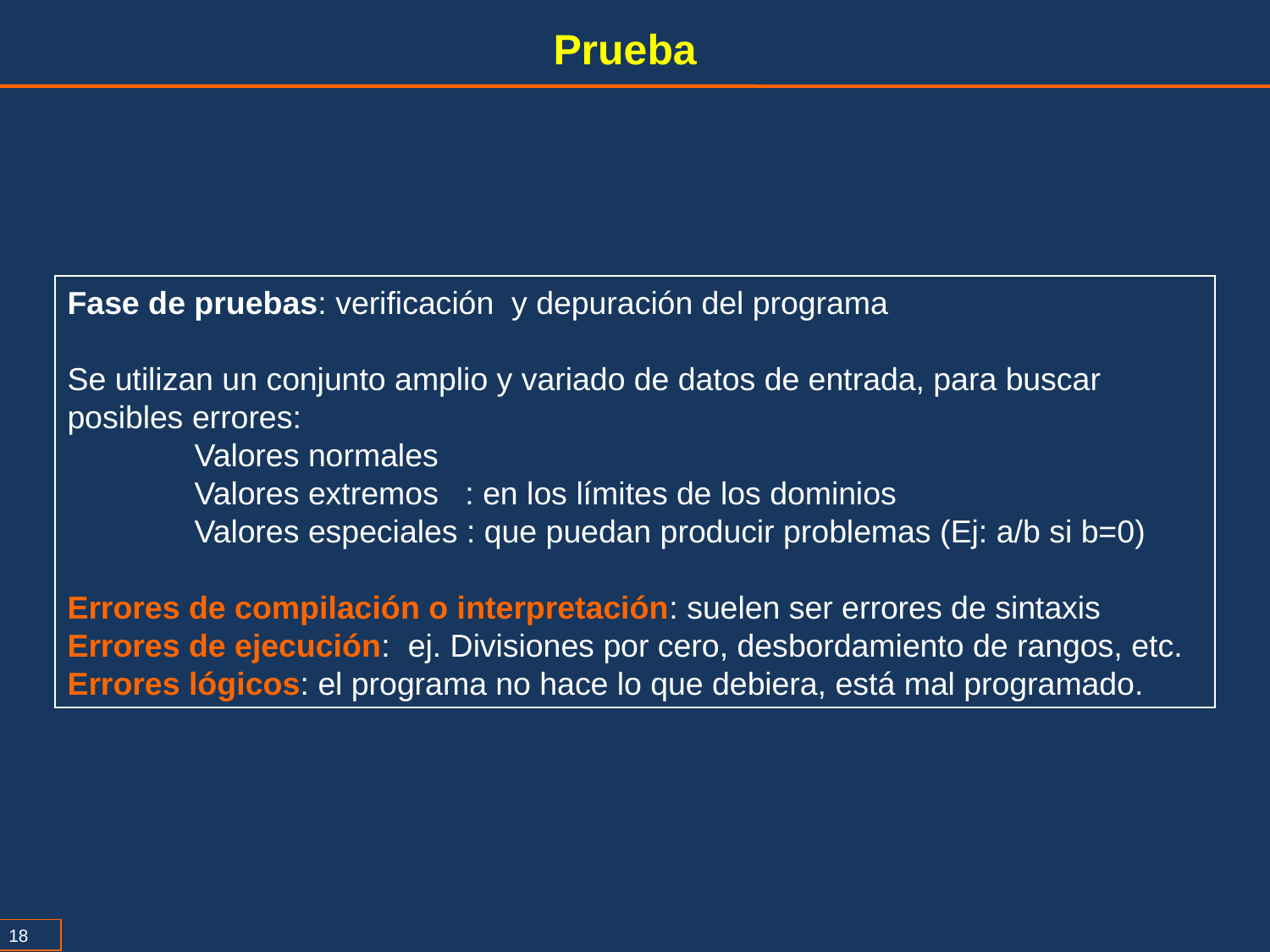

Prueba
Fase de pruebas: verificación  y depuración del programa

Se utilizan un conjunto amplio y variado de datos de entrada, para buscar posibles errores:
	Valores normales
	Valores extremos   : en los límites de los dominios
	Valores especiales : que puedan producir problemas (Ej: a/b si b=0)

Errores de compilación o interpretación: suelen ser errores de sintaxis
Errores de ejecución:  ej. Divisiones por cero, desbordamiento de rangos, etc.
Errores lógicos: el programa no hace lo que debiera, está mal programado.